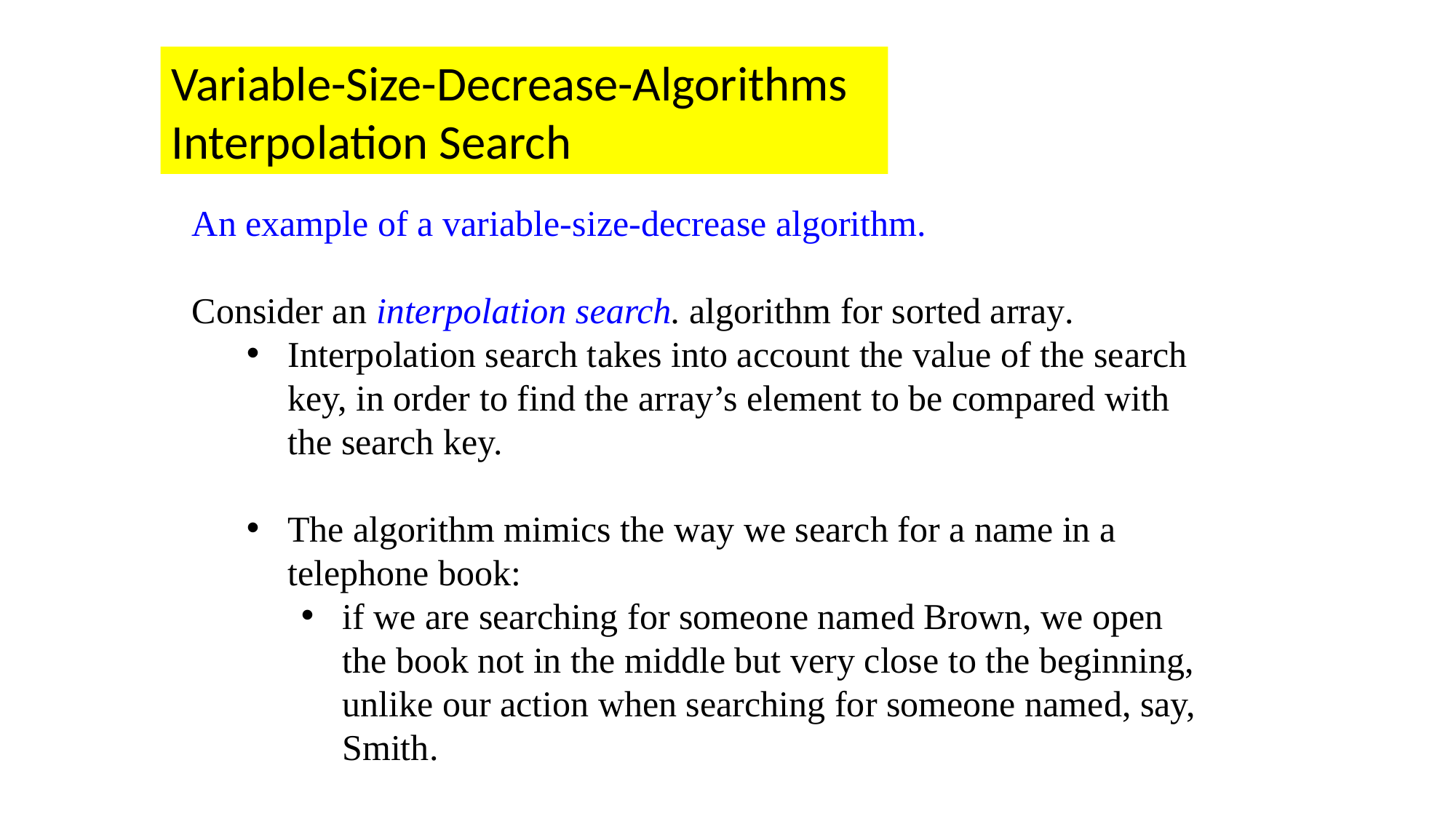

Variable-Size-Decrease-Algorithms
Interpolation Search
An example of a variable-size-decrease algorithm.

Consider an interpolation search. algorithm for sorted array.
Interpolation search takes into account the value of the search key, in order to find the array’s element to be compared with the search key.

The algorithm mimics the way we search for a name in a telephone book:
if we are searching for someone named Brown, we open the book not in the middle but very close to the beginning, unlike our action when searching for someone named, say, Smith.